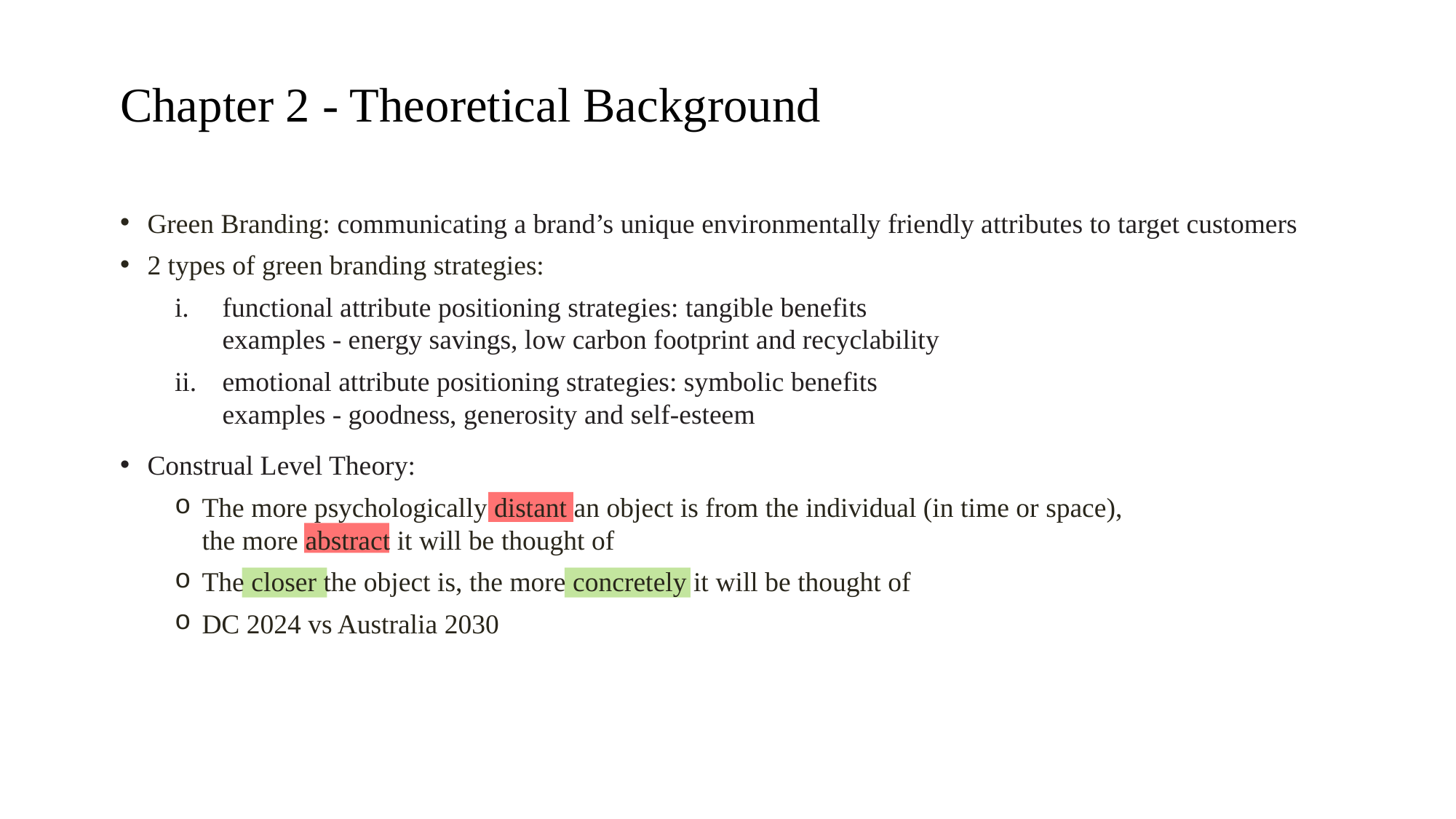

# Chapter 2 - Theoretical Background
Green Branding: communicating a brand’s unique environmentally friendly attributes to target customers
2 types of green branding strategies:
functional attribute positioning strategies: tangible benefits
examples - energy savings, low carbon footprint and recyclability
emotional attribute positioning strategies: symbolic benefits
examples - goodness, generosity and self-esteem
Construal Level Theory:
The more psychologically distant an object is from the individual (in time or space),
the more abstract it will be thought of
The closer the object is, the more concretely it will be thought of
DC 2024 vs Australia 2030